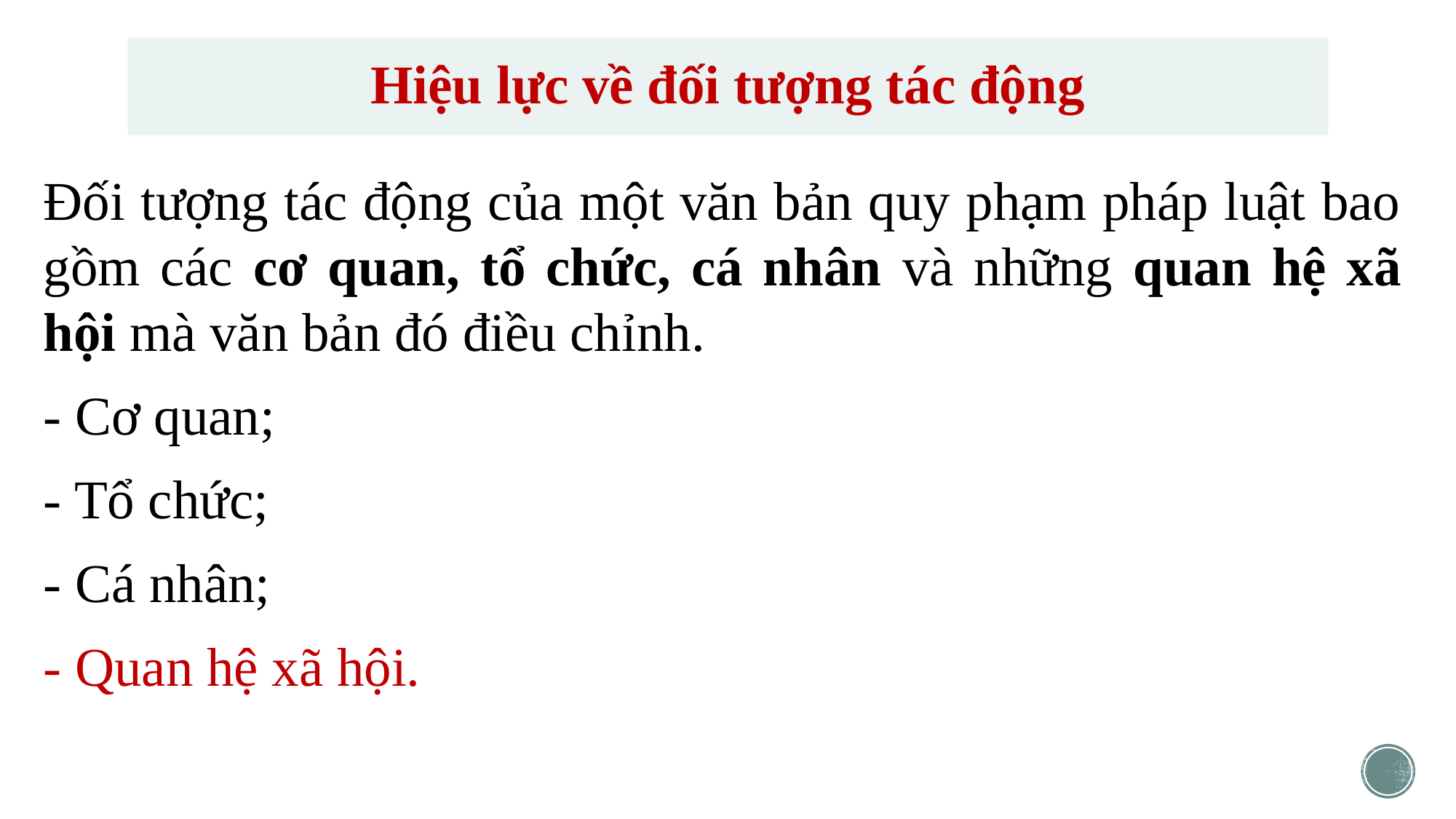

# Hiệu lực về đối tượng tác động
Đối tượng tác động của một văn bản quy phạm pháp luật bao gồm các cơ quan, tổ chức, cá nhân và những quan hệ xã hội mà văn bản đó điều chỉnh.
- Cơ quan;
- Tổ chức;
- Cá nhân;
- Quan hệ xã hội.